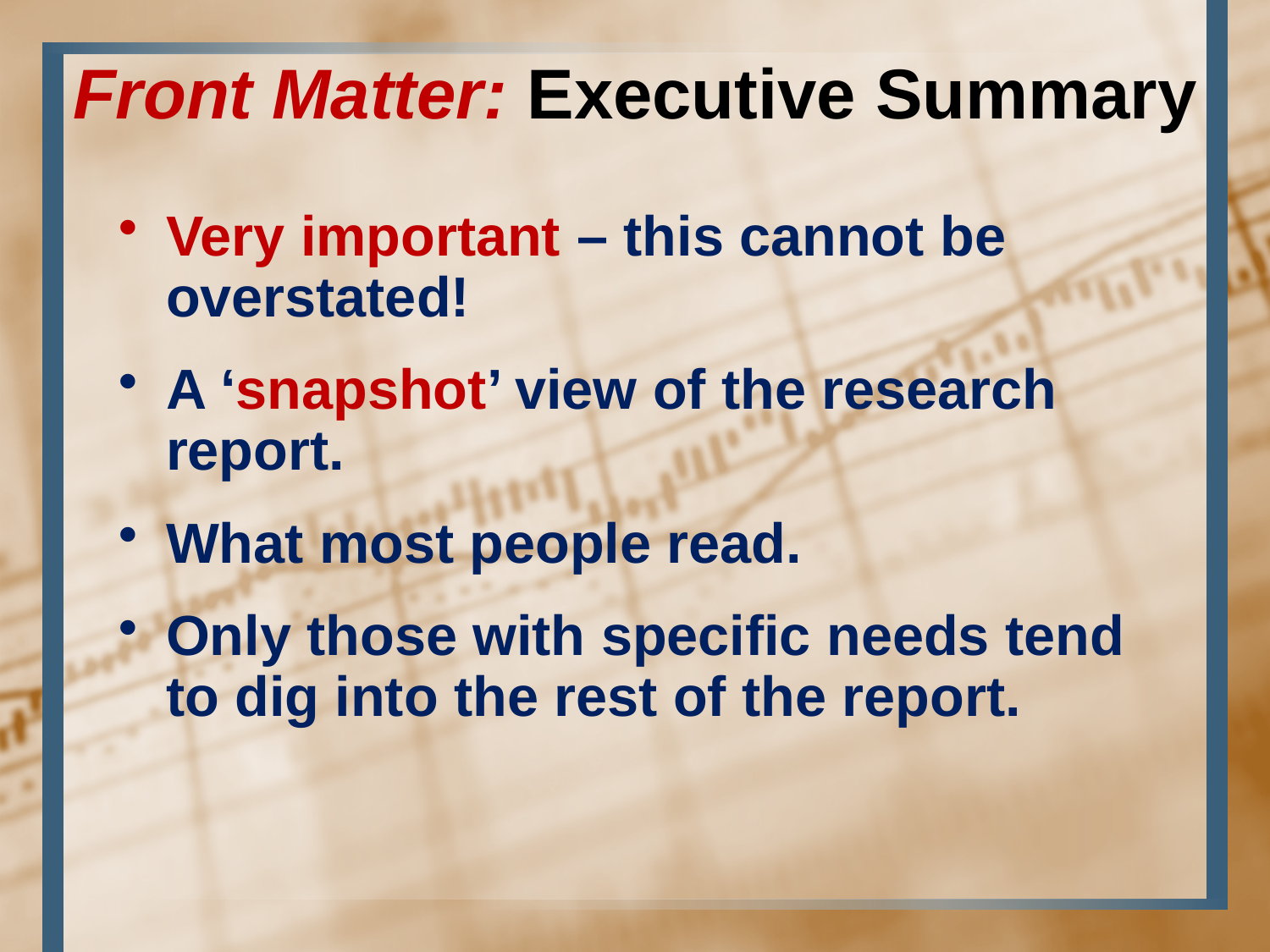

Front Matter: Executive Summary
Very important – this cannot be overstated!
A ‘snapshot’ view of the research report.
What most people read.
Only those with specific needs tend to dig into the rest of the report.